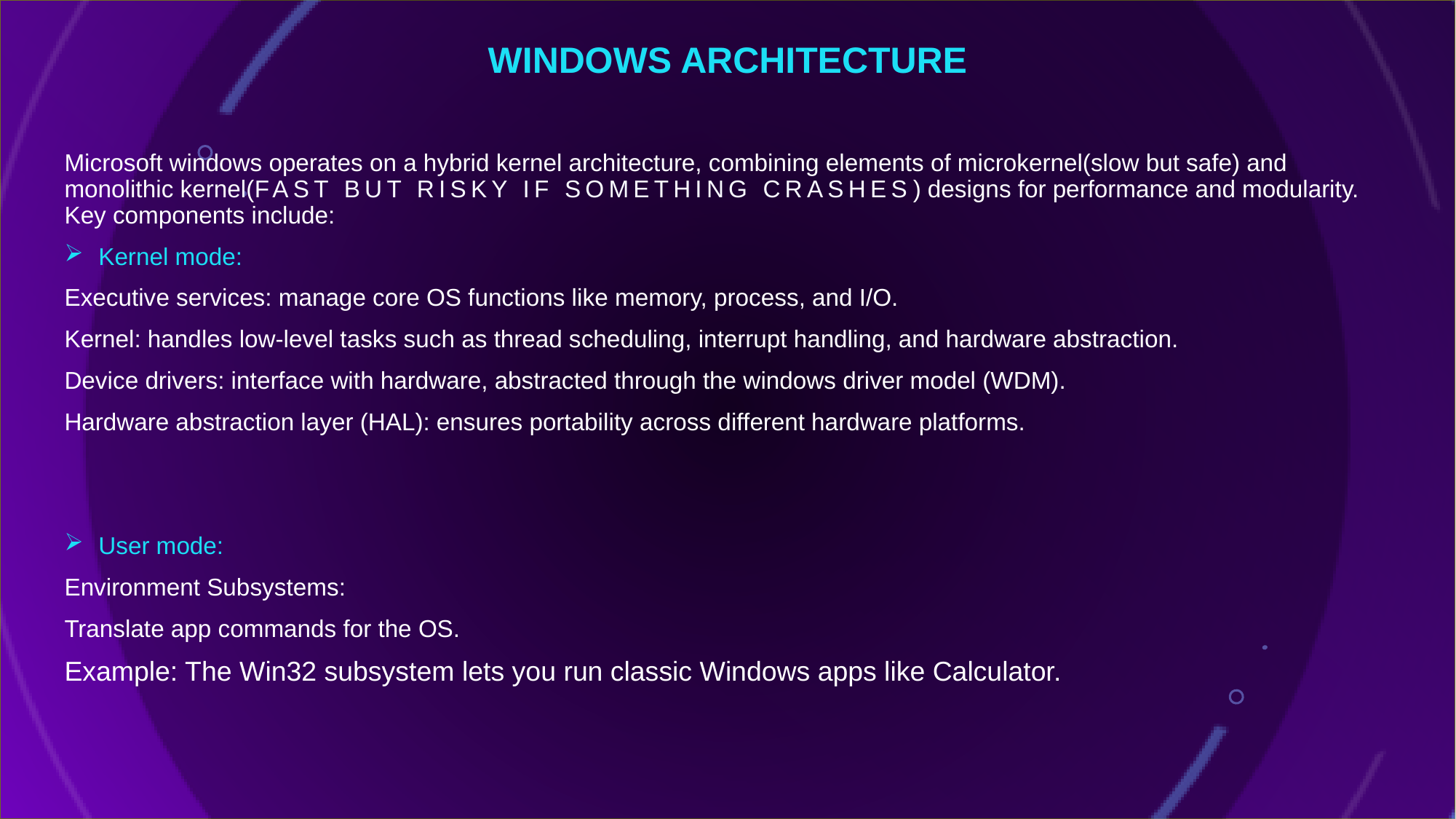

Windows ArchitecturE

Microsoft windows operates on a hybrid kernel architecture, combining elements of microkernel(slow but safe) and monolithic kernel(fast but risky if something crashes) designs for performance and modularity. Key components include:
Kernel mode:
Executive services: manage core OS functions like memory, process, and I/O.
Kernel: handles low-level tasks such as thread scheduling, interrupt handling, and hardware abstraction.
Device drivers: interface with hardware, abstracted through the windows driver model (WDM).
Hardware abstraction layer (HAL): ensures portability across different hardware platforms.

User mode:
Environment Subsystems:
Translate app commands for the OS.
Example: The Win32 subsystem lets you run classic Windows apps like Calculator.